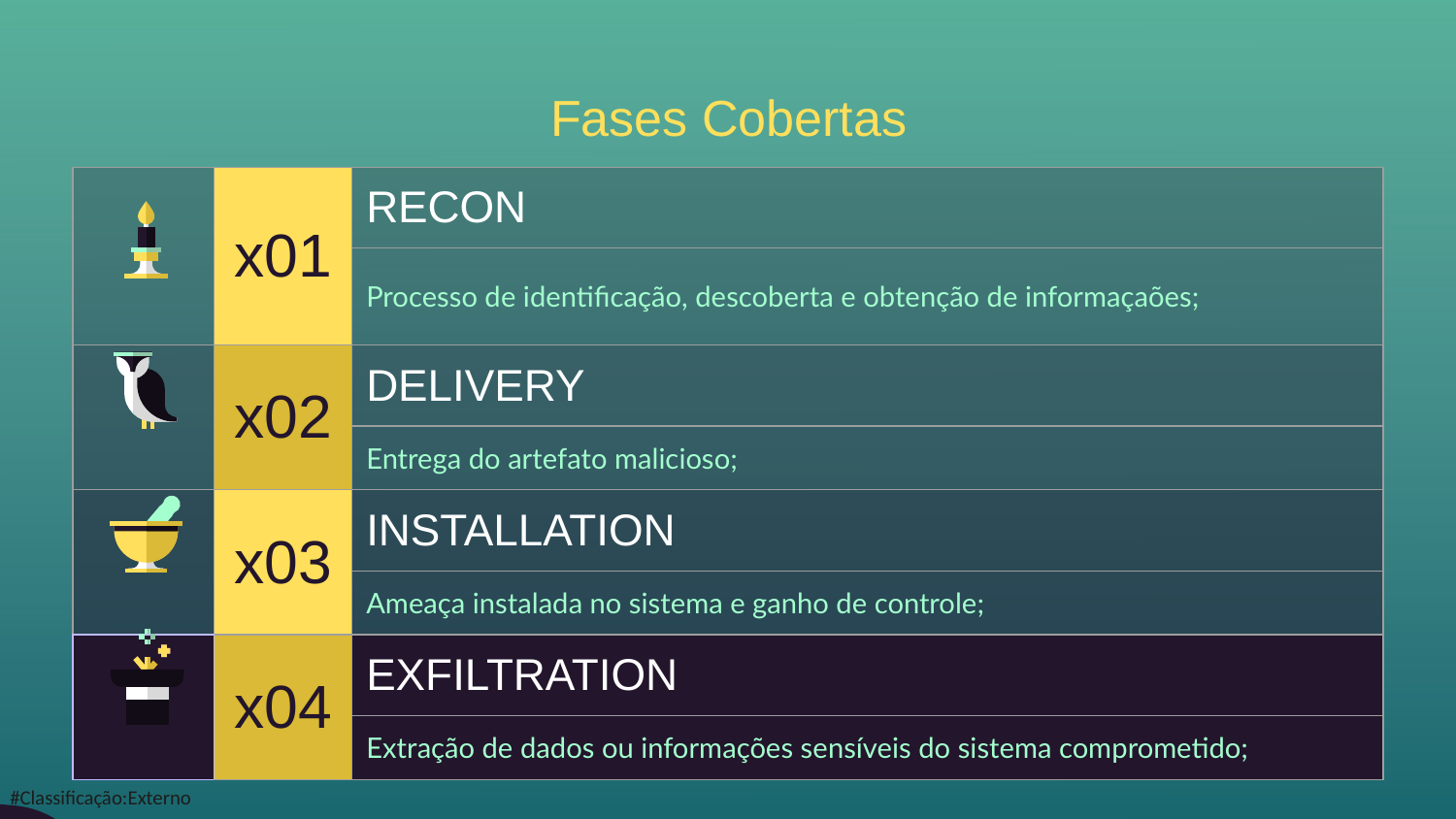

# Fases Cobertas
|  | x01 | RECON |
| --- | --- | --- |
|  |  | Processo de identificação, descoberta e obtenção de informaçaões; |
|  | x02 | DELIVERY |
|  |  | Entrega do artefato malicioso; |
|  | x03 | INSTALLATION |
|  |  | Ameaça instalada no sistema e ganho de controle; |
|  | x04 | EXFILTRATION |
|  |  | Extração de dados ou informações sensíveis do sistema comprometido; |